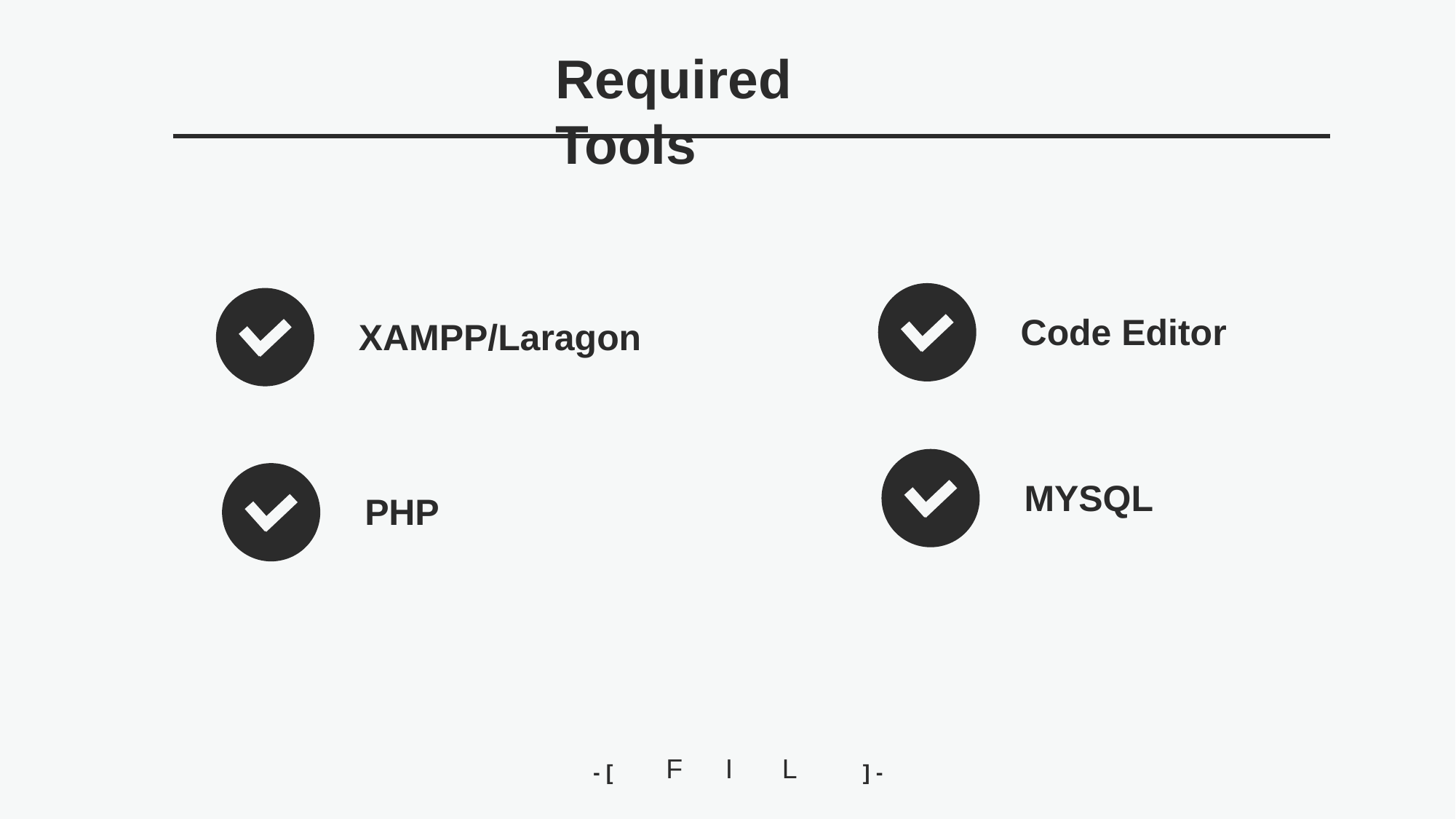

Required Tools

Code Editor

XAMPP/Laragon

MYSQL

PHP